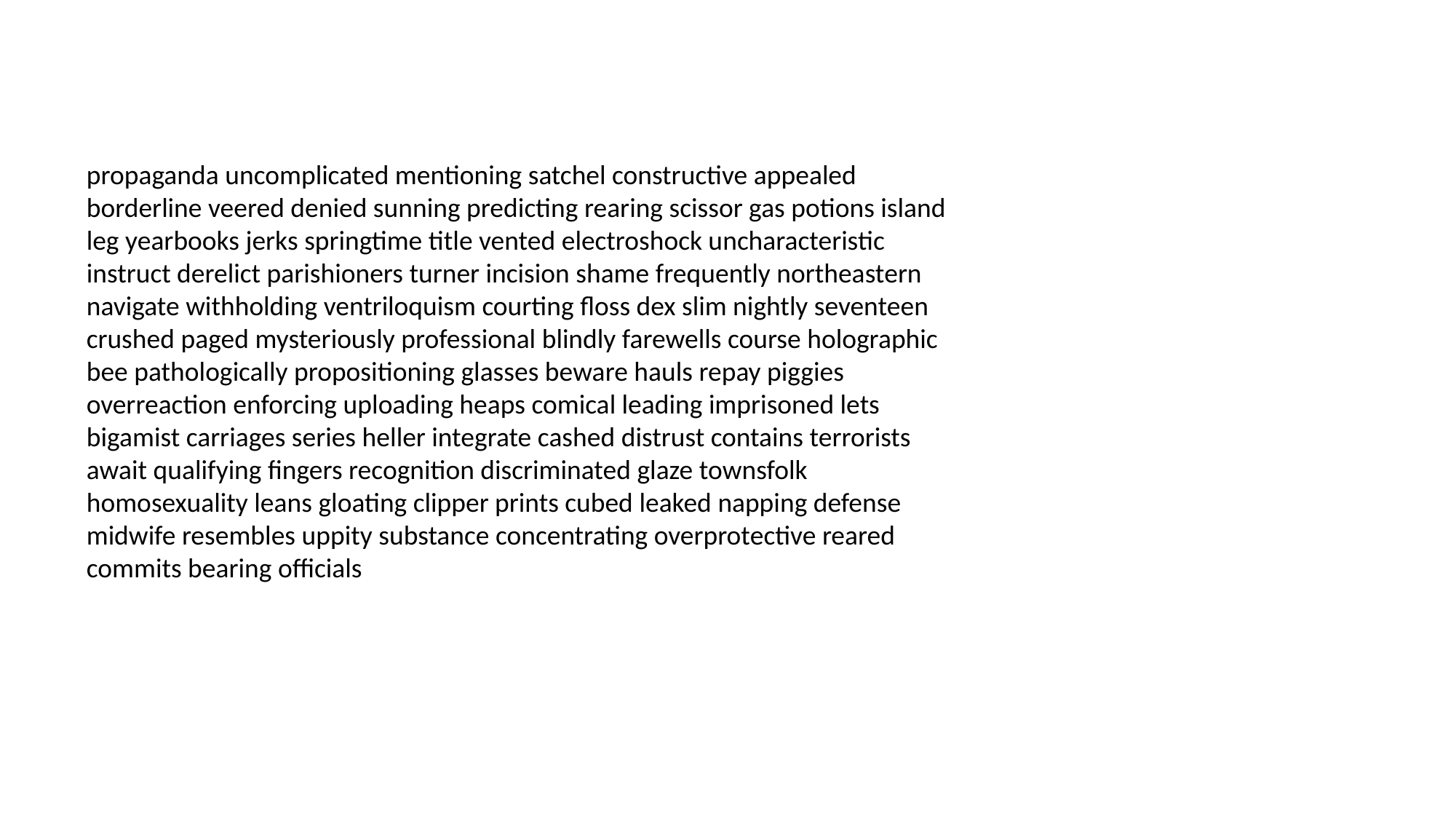

#
propaganda uncomplicated mentioning satchel constructive appealed borderline veered denied sunning predicting rearing scissor gas potions island leg yearbooks jerks springtime title vented electroshock uncharacteristic instruct derelict parishioners turner incision shame frequently northeastern navigate withholding ventriloquism courting floss dex slim nightly seventeen crushed paged mysteriously professional blindly farewells course holographic bee pathologically propositioning glasses beware hauls repay piggies overreaction enforcing uploading heaps comical leading imprisoned lets bigamist carriages series heller integrate cashed distrust contains terrorists await qualifying fingers recognition discriminated glaze townsfolk homosexuality leans gloating clipper prints cubed leaked napping defense midwife resembles uppity substance concentrating overprotective reared commits bearing officials